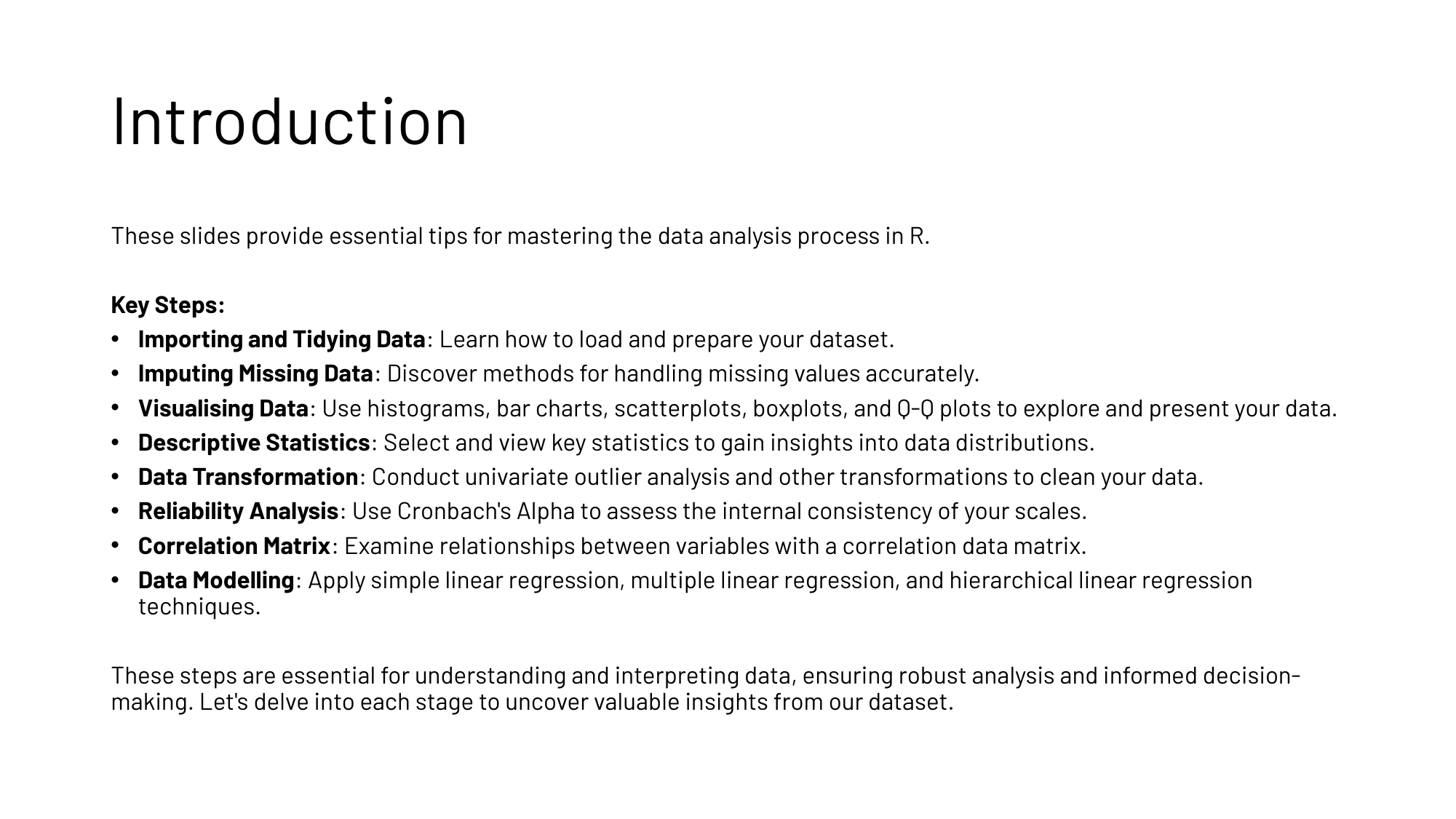

# Introduction
These slides provide essential tips for mastering the data analysis process in R.

Key Steps:
Importing and Tidying Data: Learn how to load and prepare your dataset.
Imputing Missing Data: Discover methods for handling missing values accurately.
Visualising Data: Use histograms, bar charts, scatterplots, boxplots, and Q-Q plots to explore and present your data.
Descriptive Statistics: Select and view key statistics to gain insights into data distributions.
Data Transformation: Conduct univariate outlier analysis and other transformations to clean your data.
Reliability Analysis: Use Cronbach's Alpha to assess the internal consistency of your scales.
Correlation Matrix: Examine relationships between variables with a correlation data matrix.
Data Modelling: Apply simple linear regression, multiple linear regression, and hierarchical linear regression techniques.

These steps are essential for understanding and interpreting data, ensuring robust analysis and informed decision-making. Let's delve into each stage to uncover valuable insights from our dataset.